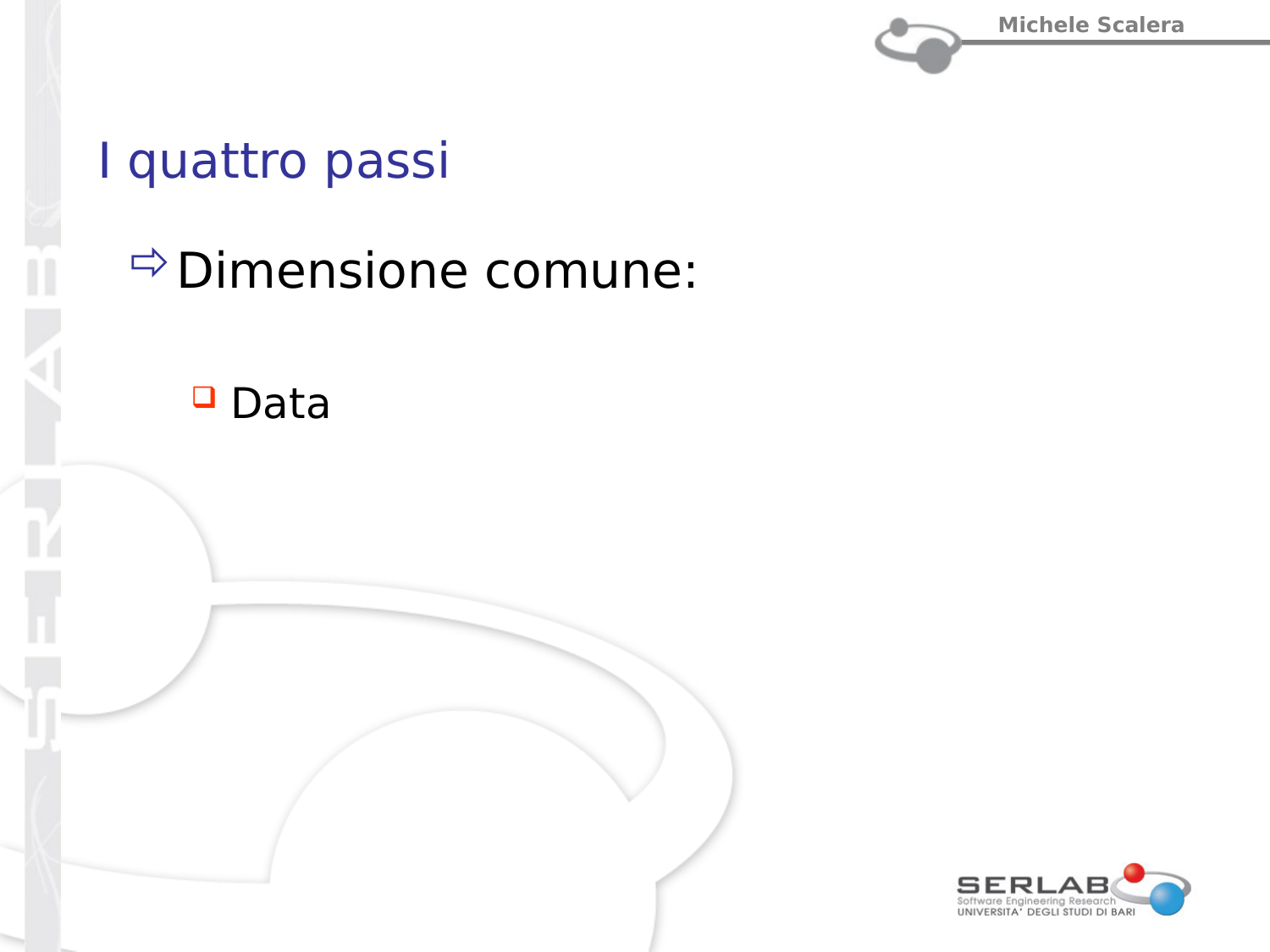

# I quattro passi
Dimensione comune:

Data